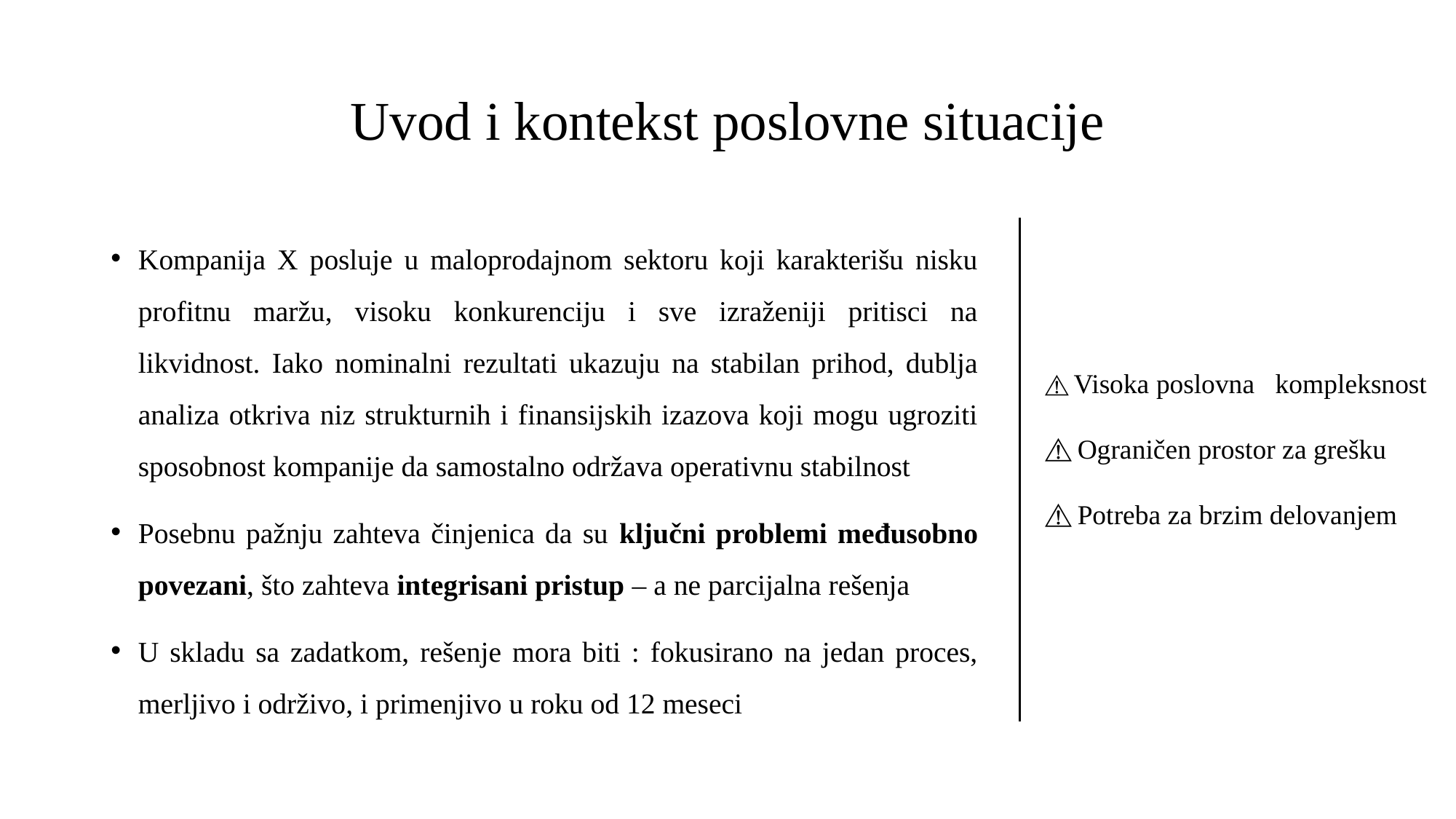

# Uvod i kontekst poslovne situacije
Kompanija X posluje u maloprodajnom sektoru koji karakterišu nisku profitnu maržu, visoku konkurenciju i sve izraženiji pritisci na likvidnost. Iako nominalni rezultati ukazuju na stabilan prihod, dublja analiza otkriva niz strukturnih i finansijskih izazova koji mogu ugroziti sposobnost kompanije da samostalno održava operativnu stabilnost
Posebnu pažnju zahteva činjenica da su ključni problemi međusobno povezani, što zahteva integrisani pristup – a ne parcijalna rešenja
U skladu sa zadatkom, rešenje mora biti : fokusirano na jedan proces, merljivo i održivo, i primenjivo u roku od 12 meseci
⚠️ Visoka poslovna   kompleksnost

⚠️ Ograničen prostor za grešku

⚠️ Potreba za brzim delovanjem